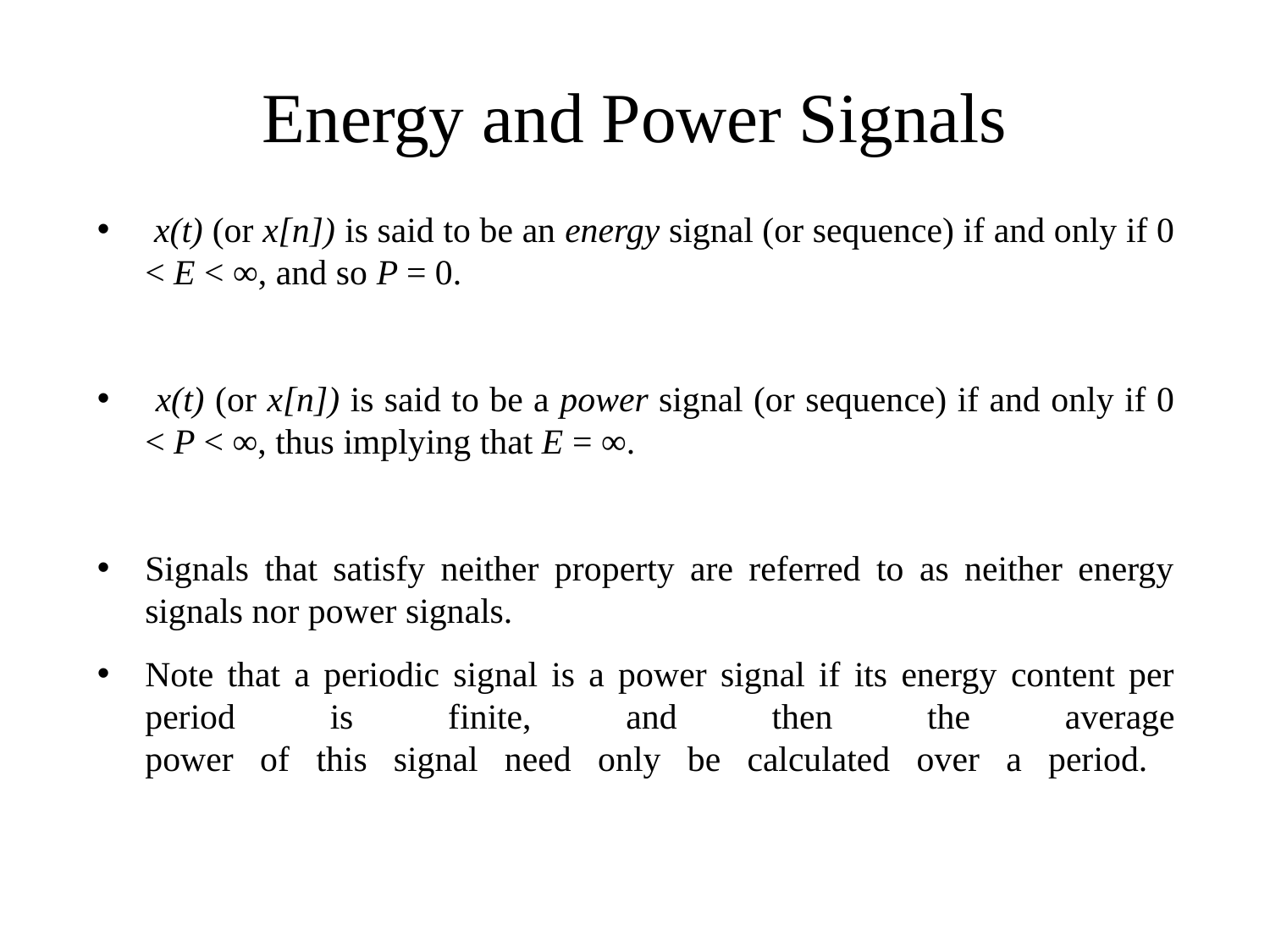

# Energy and Power Signals
 x(t) (or x[n]) is said to be an energy signal (or sequence) if and only if 0 < E < ∞, and so P = 0.

 x(t) (or x[n]) is said to be a power signal (or sequence) if and only if 0 < P < ∞, thus implying that E = ∞.

Signals that satisfy neither property are referred to as neither energy signals nor power signals.
Note that a periodic signal is a power signal if its energy content per period is finite, and then the average
power of this signal need only be calculated over a period.